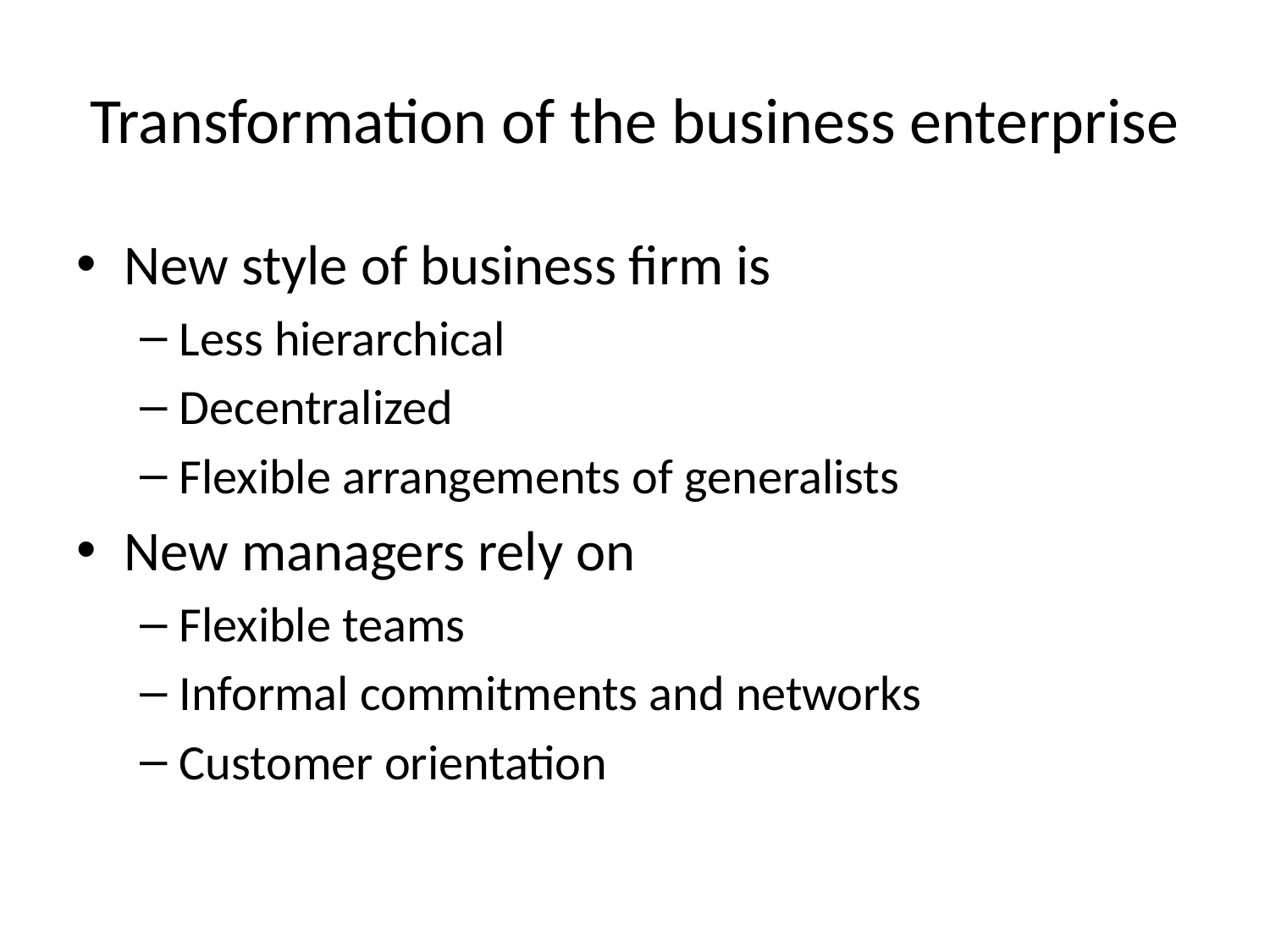

# Transformation of the business enterprise
New style of business firm is
Less hierarchical
Decentralized
Flexible arrangements of generalists
New managers rely on
Flexible teams
Informal commitments and networks
Customer orientation